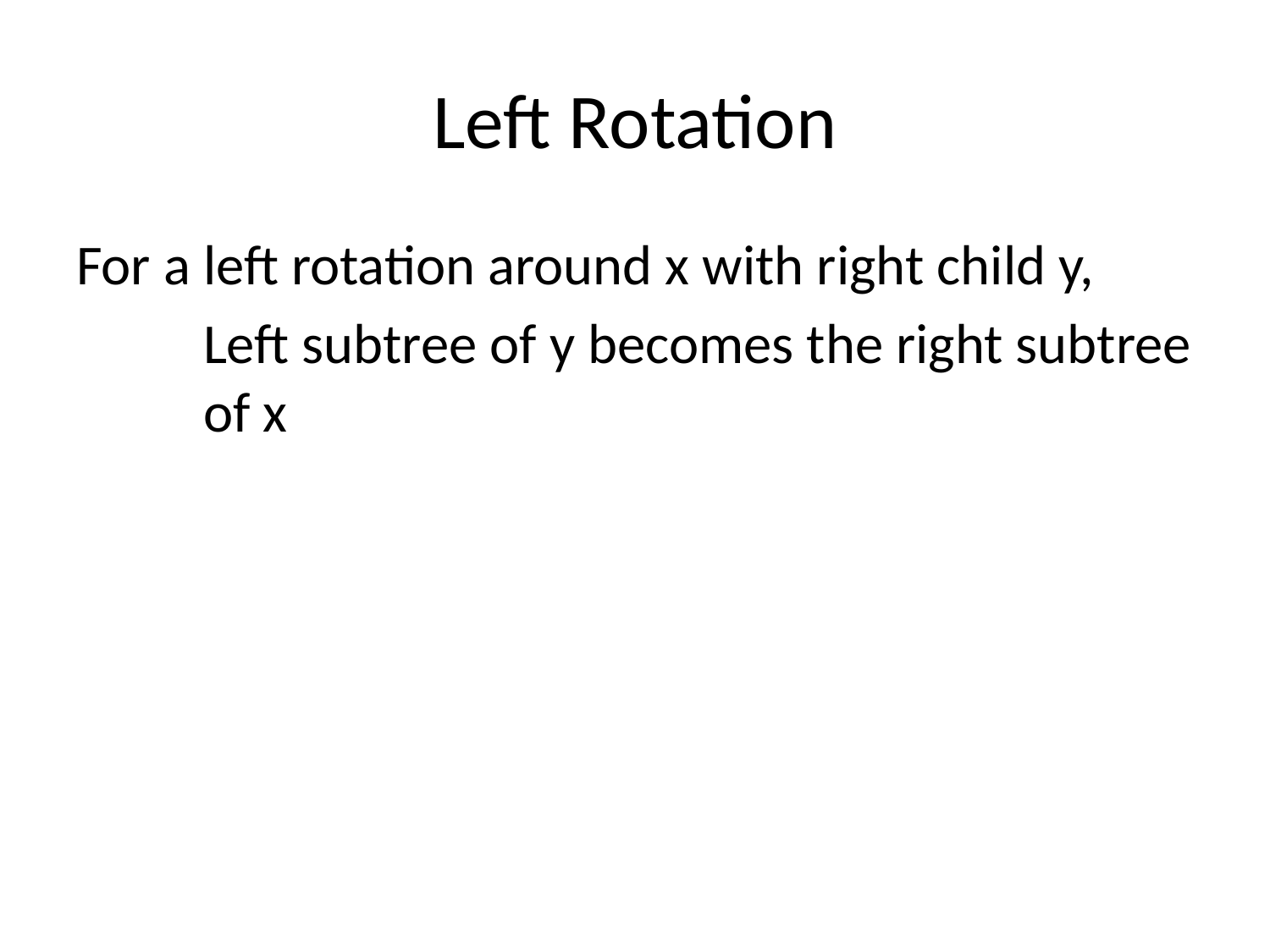

# Left Rotation
For a left rotation around x with right child y,
	Left subtree of y becomes the right subtree 	of x